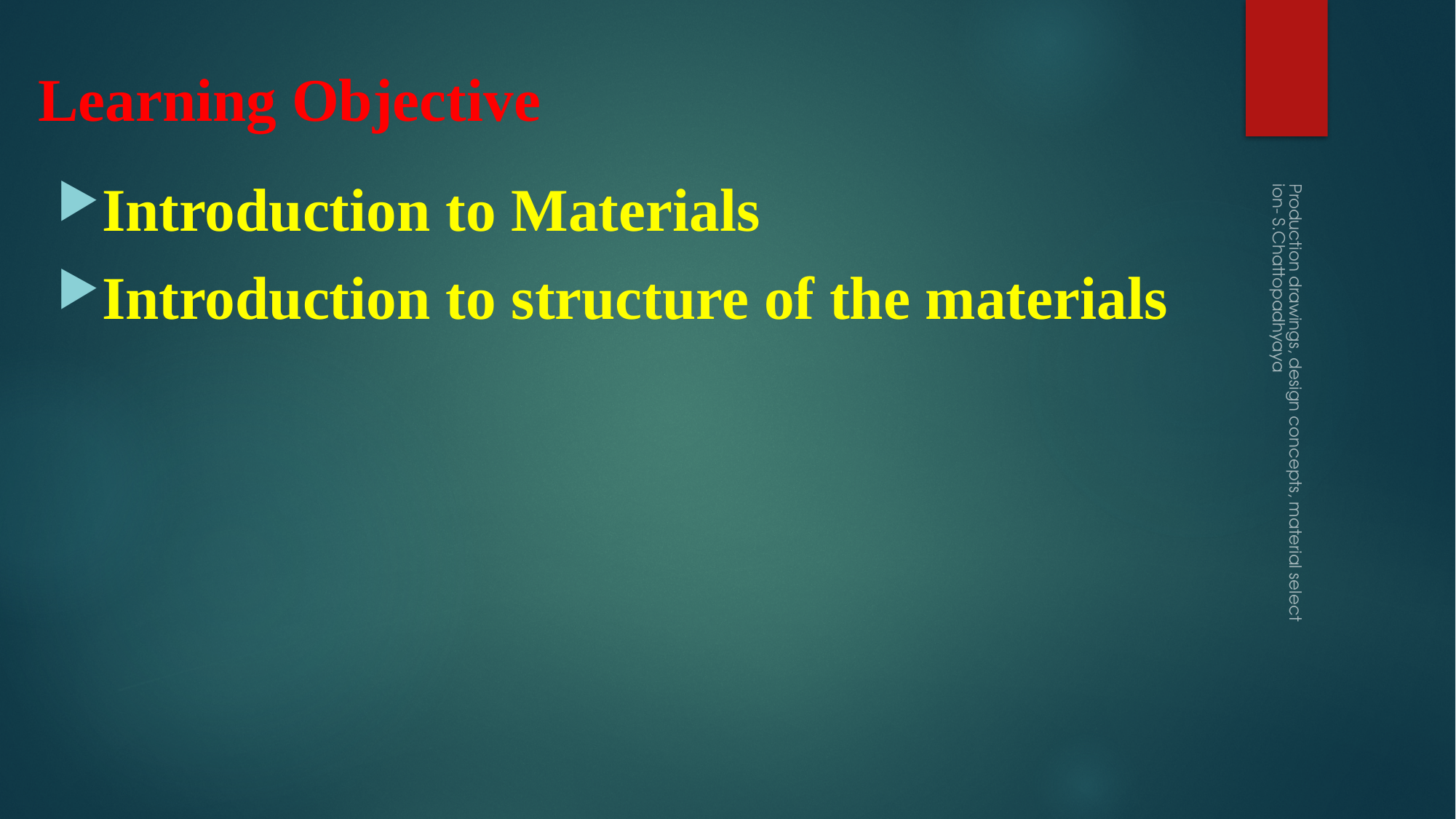

2
# Learning Objective
Introduction to Materials
Introduction to structure of the materials
Production drawings, design concepts, material selection- S.Chattopadhyaya